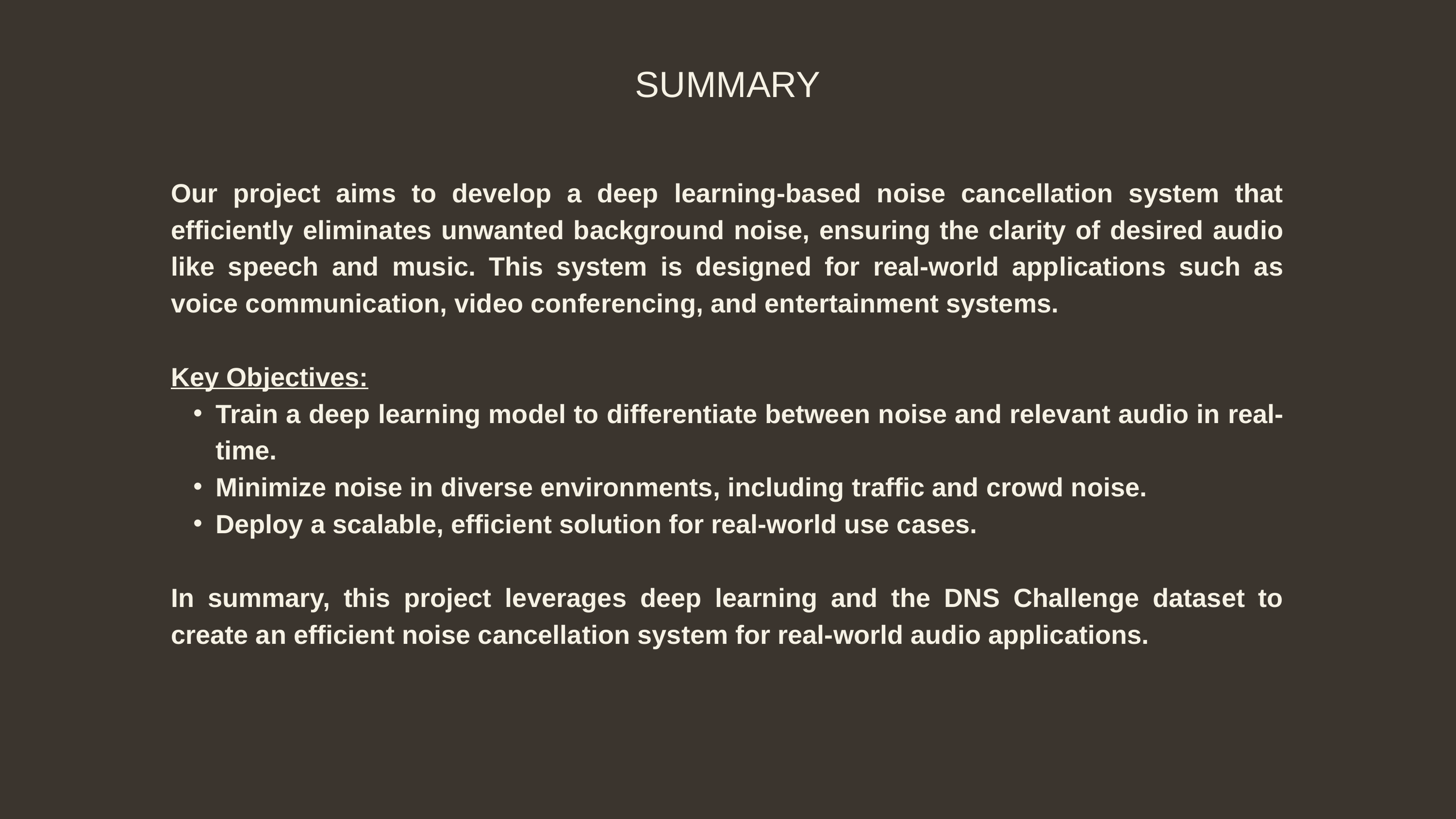

SUMMARY
Our project aims to develop a deep learning-based noise cancellation system that efficiently eliminates unwanted background noise, ensuring the clarity of desired audio like speech and music. This system is designed for real-world applications such as voice communication, video conferencing, and entertainment systems.

Key Objectives:
Train a deep learning model to differentiate between noise and relevant audio in real-time.
Minimize noise in diverse environments, including traffic and crowd noise.
Deploy a scalable, efficient solution for real-world use cases.

In summary, this project leverages deep learning and the DNS Challenge dataset to create an efficient noise cancellation system for real-world audio applications.